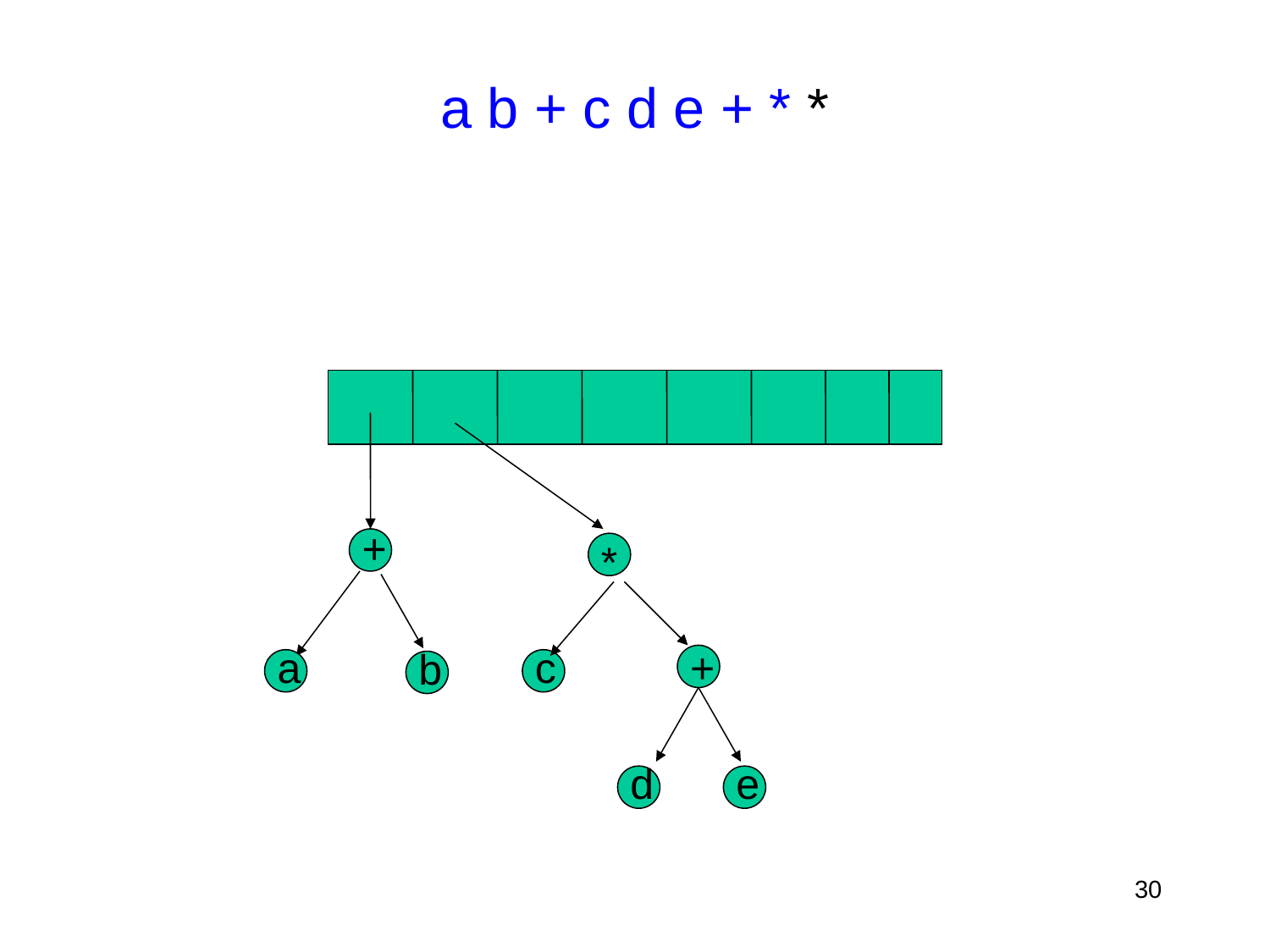

# a b + c d e + * *

+

*

a
c
+
b

d
e

30